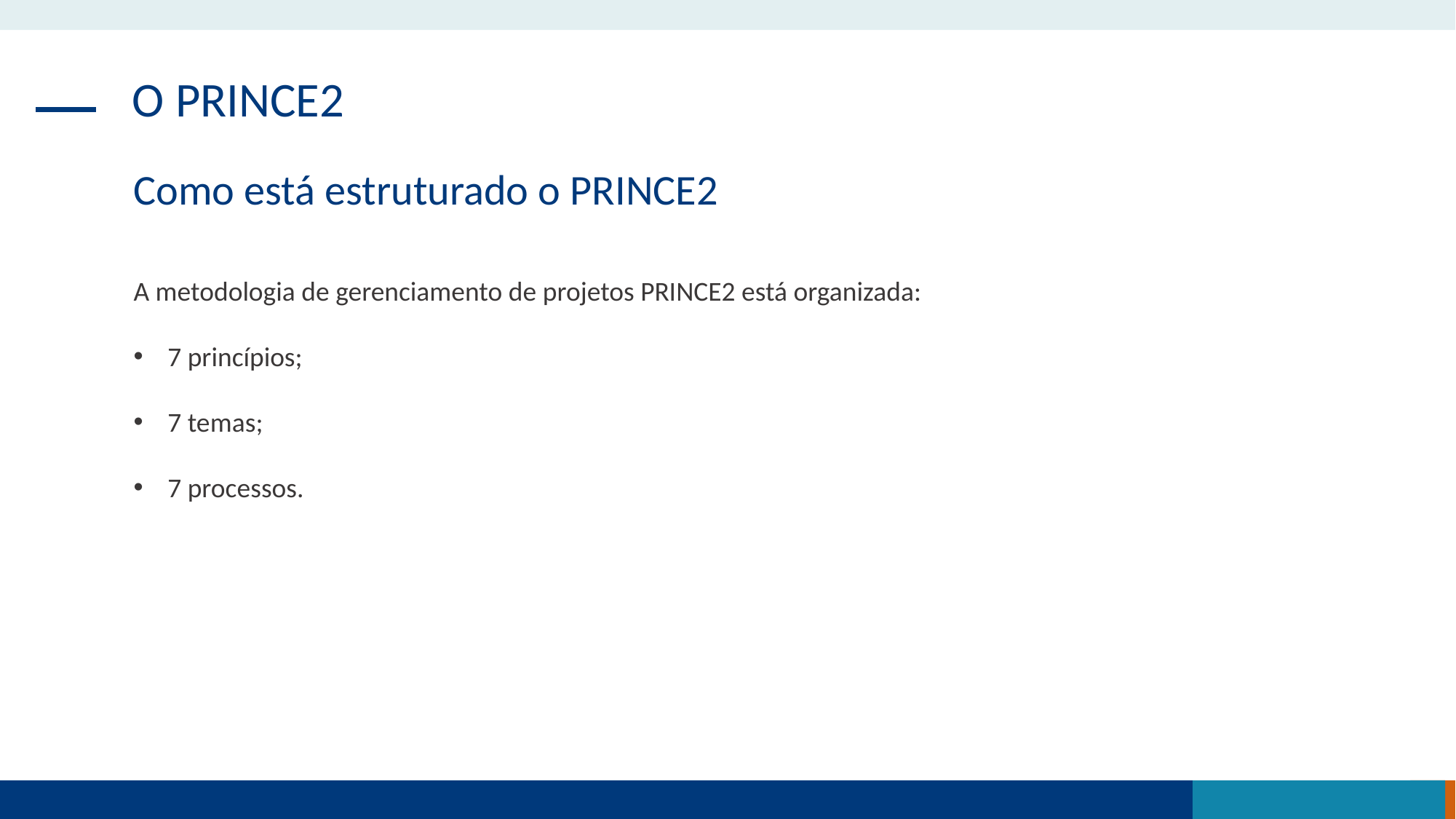

O PRINCE2
Como está estruturado o PRINCE2
A metodologia de gerenciamento de projetos PRINCE2 está organizada:

7 princípios;

7 temas;

7 processos.